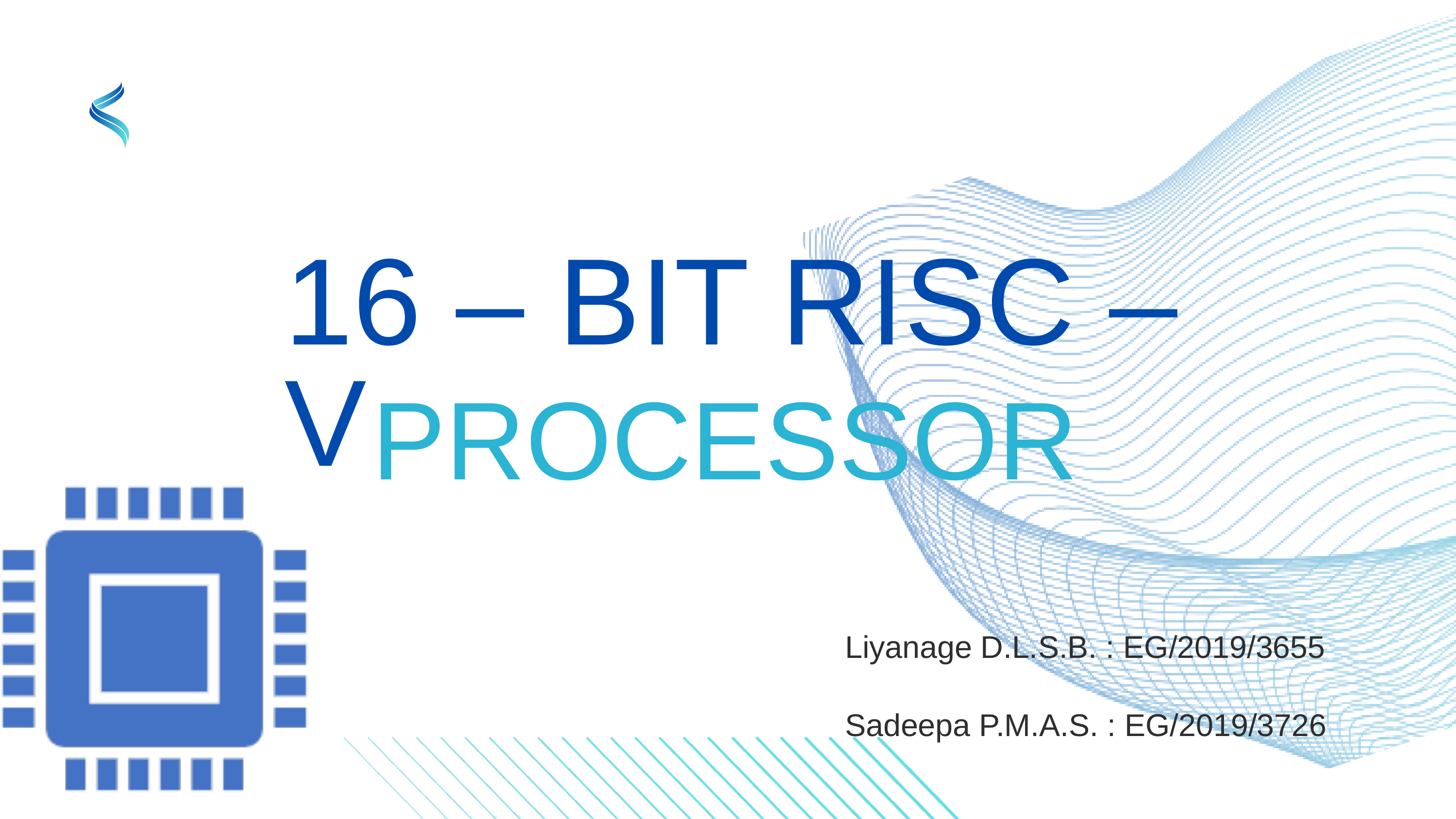

16 – BIT RISC –V
PROCESSOR

Liyanage D.L.S.B. : EG/2019/3655
Sadeepa P.M.A.S. : EG/2019/3726